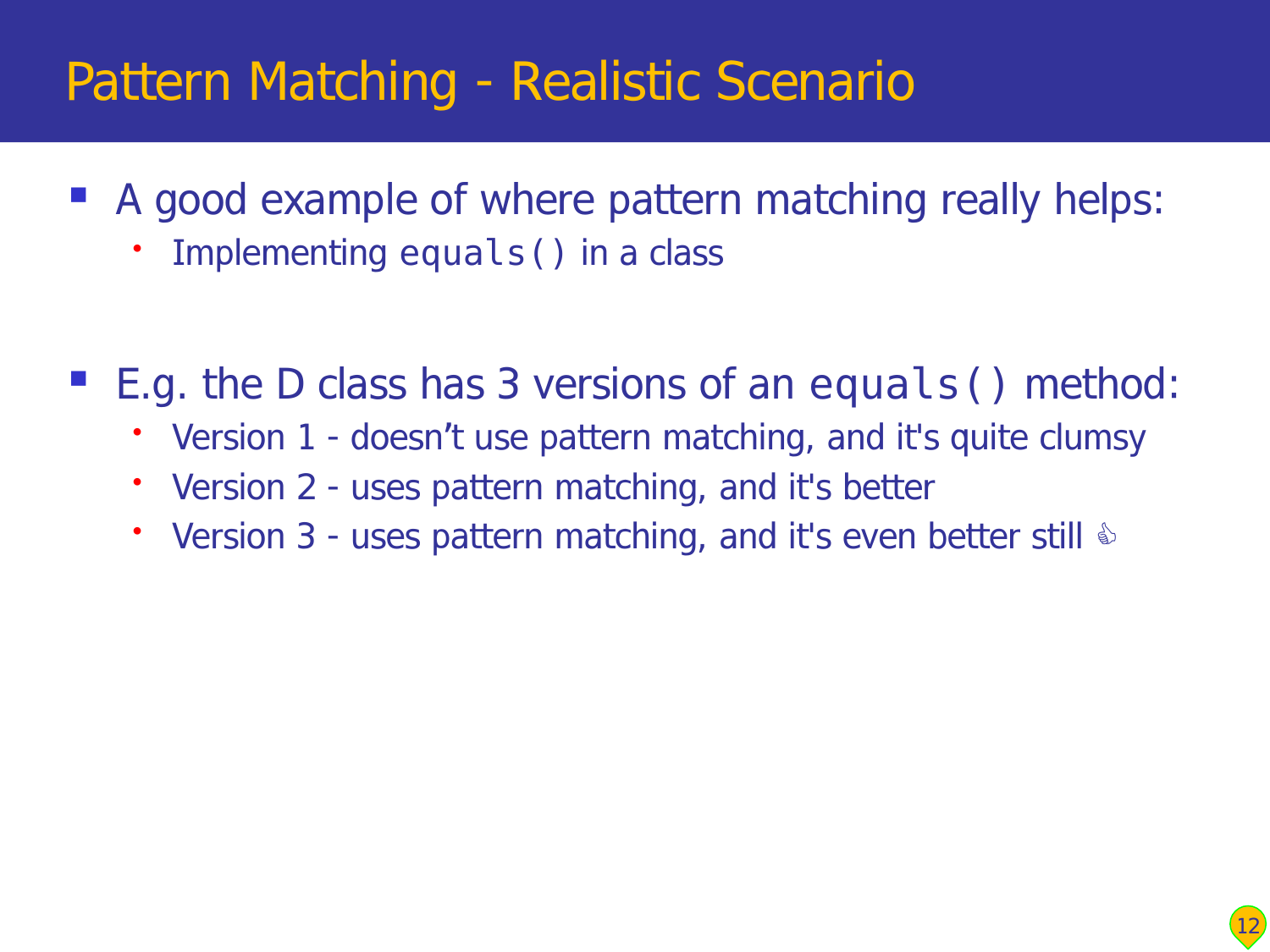

# Pattern Matching - Realistic Scenario
A good example of where pattern matching really helps:
Implementing equals() in a class

E.g. the D class has 3 versions of an equals() method:
Version 1 - doesn’t use pattern matching, and it's quite clumsy
Version 2 - uses pattern matching, and it's better
Version 3 - uses pattern matching, and it's even better still 👍
12